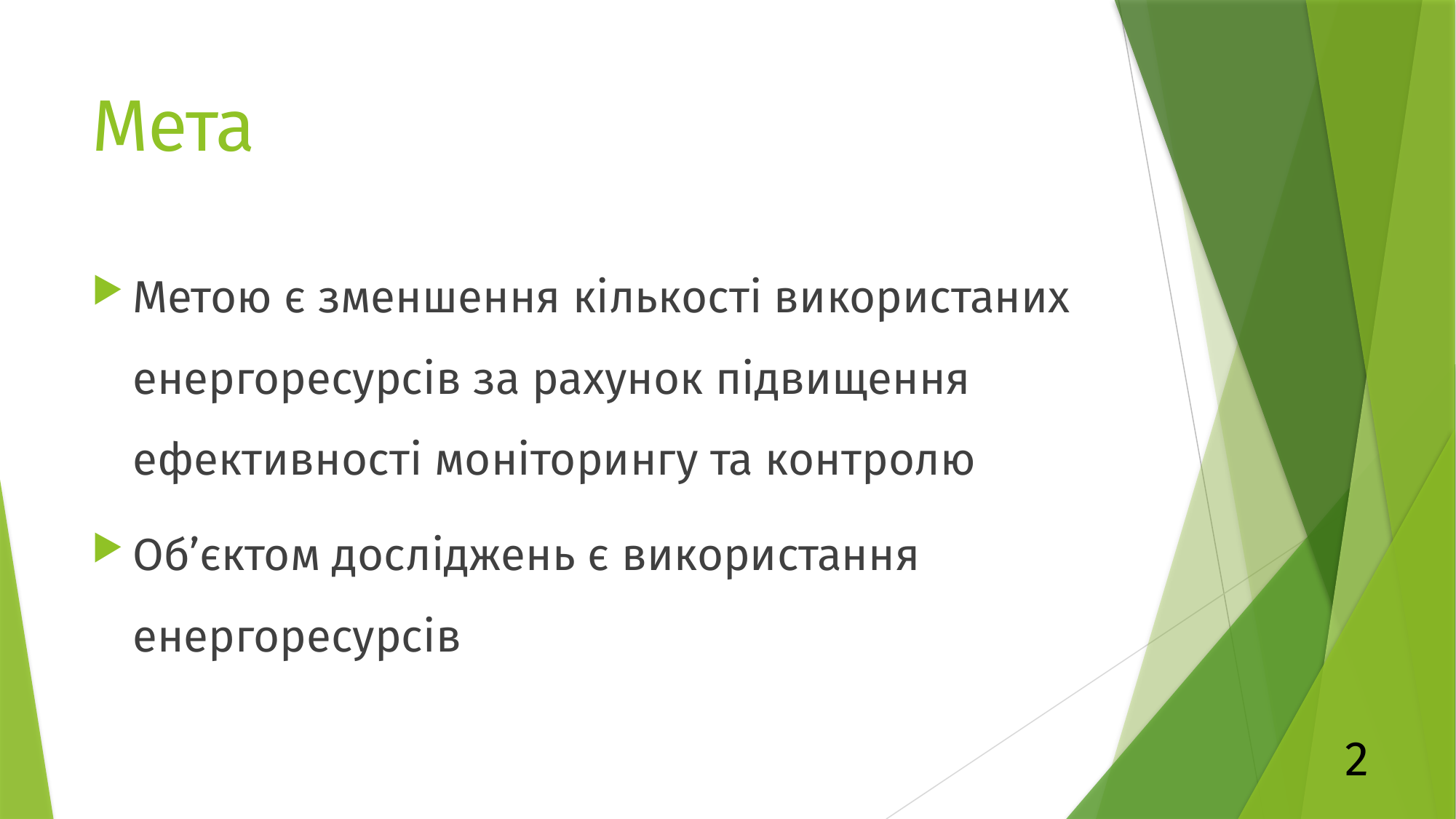

# Мета
Метою є зменшення кількості використаних енергоресурсів за рахунок підвищення ефективності моніторингу та контролю
Об’єктом досліджень є використання енергоресурсів

2